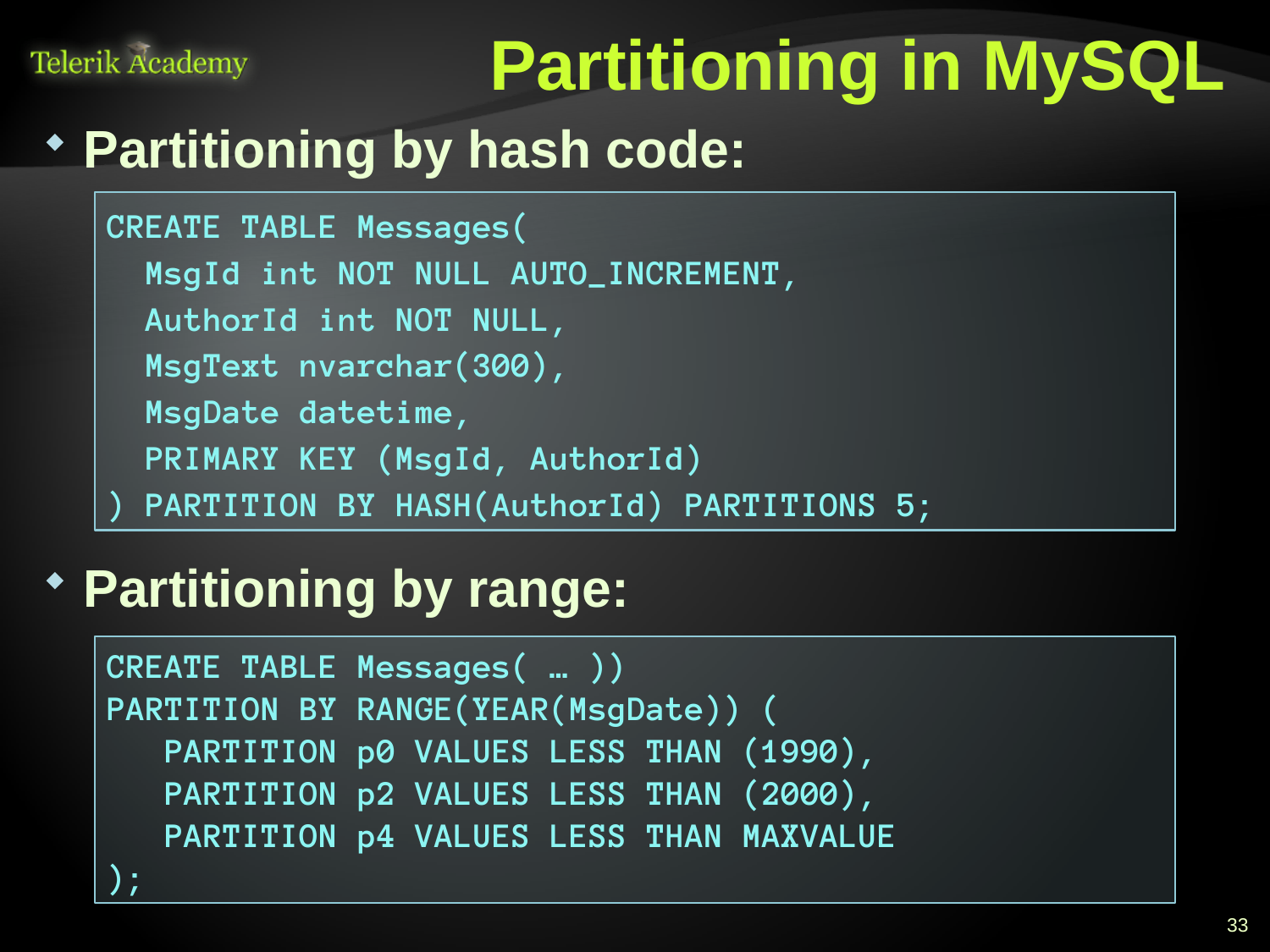

# Partitioning in MySQL
Partitioning by hash code:

Partitioning by range:
CREATE TABLE Messages(
  MsgId int NOT NULL AUTO_INCREMENT,
  AuthorId int NOT NULL,
  MsgText nvarchar(300),
  MsgDate datetime,
  PRIMARY KEY (MsgId, AuthorId)
) PARTITION BY HASH(AuthorId) PARTITIONS 5;
CREATE TABLE Messages( … ))
PARTITION BY RANGE(YEAR(MsgDate)) (
   PARTITION p0 VALUES LESS THAN (1990),
   PARTITION p2 VALUES LESS THAN (2000),
   PARTITION p4 VALUES LESS THAN MAXVALUE
);